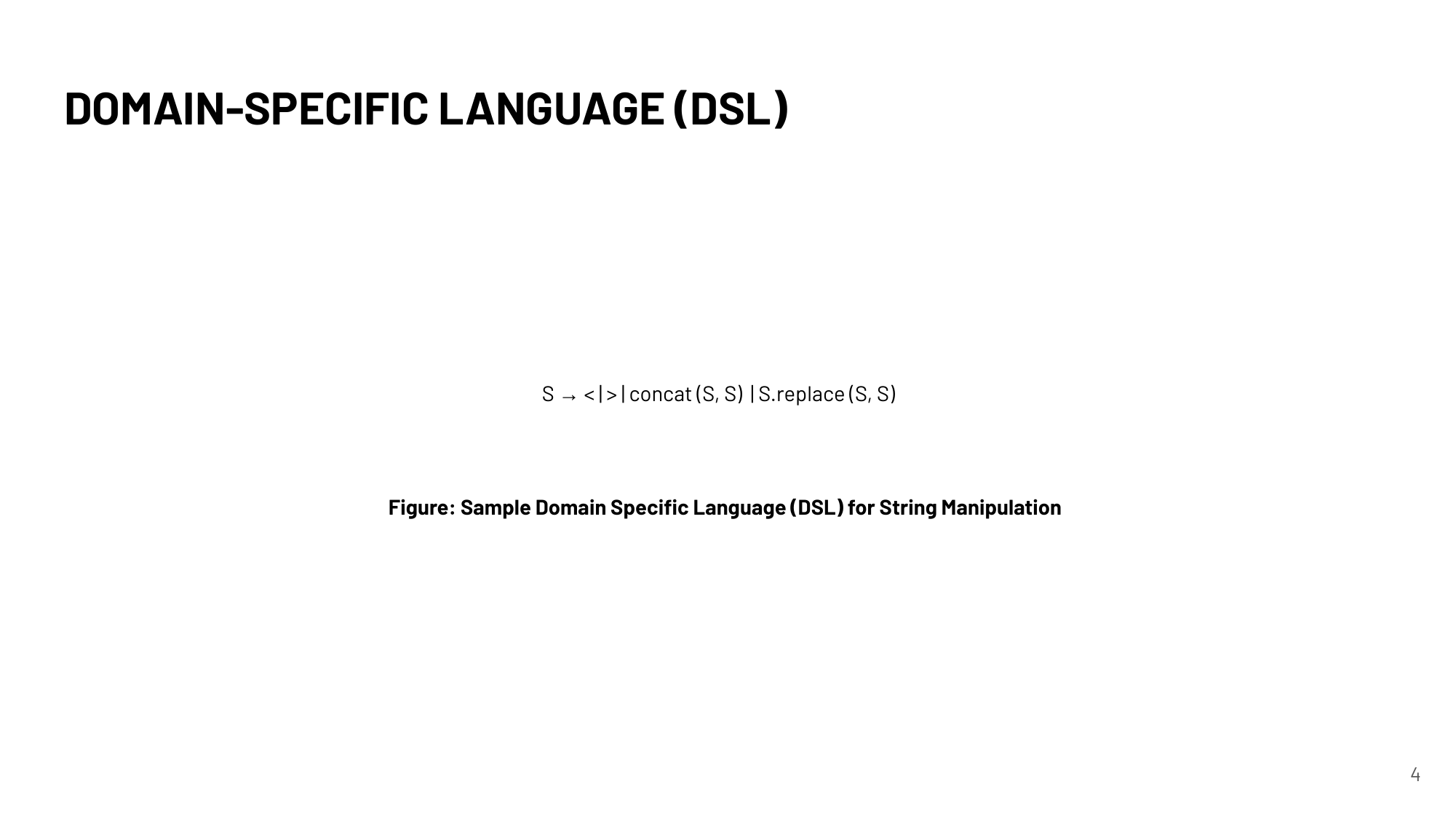

# DOMAIN-SPECIFIC LANGUAGE (DSL)
S → < | > | concat (S, S)  | S.replace (S, S)
Figure: Sample Domain Specific Language (DSL) for String Manipulation
4